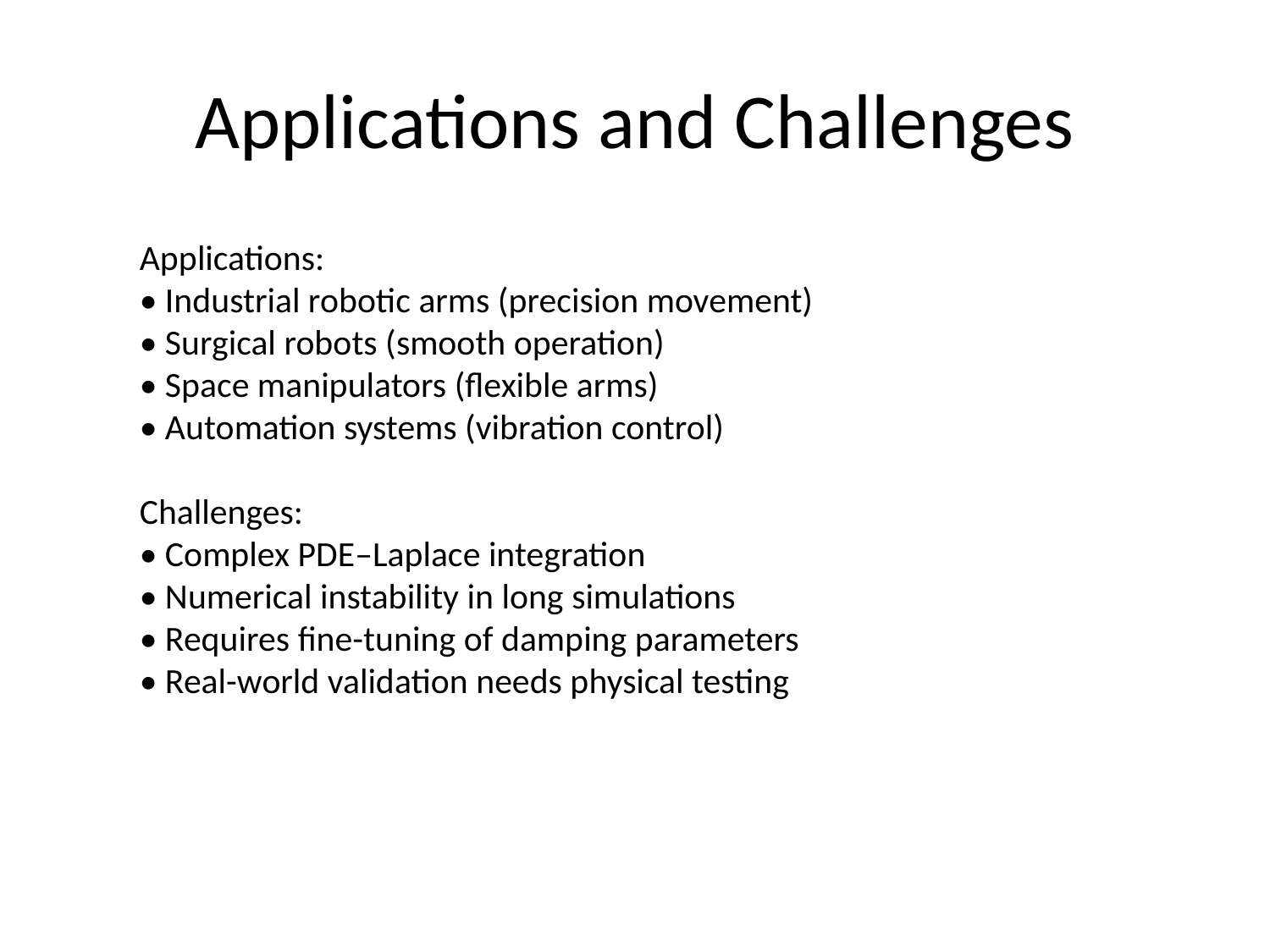

# Applications and Challenges

Applications:
• Industrial robotic arms (precision movement)
• Surgical robots (smooth operation)
• Space manipulators (flexible arms)
• Automation systems (vibration control)
Challenges:
• Complex PDE–Laplace integration
• Numerical instability in long simulations
• Requires fine-tuning of damping parameters
• Real-world validation needs physical testing